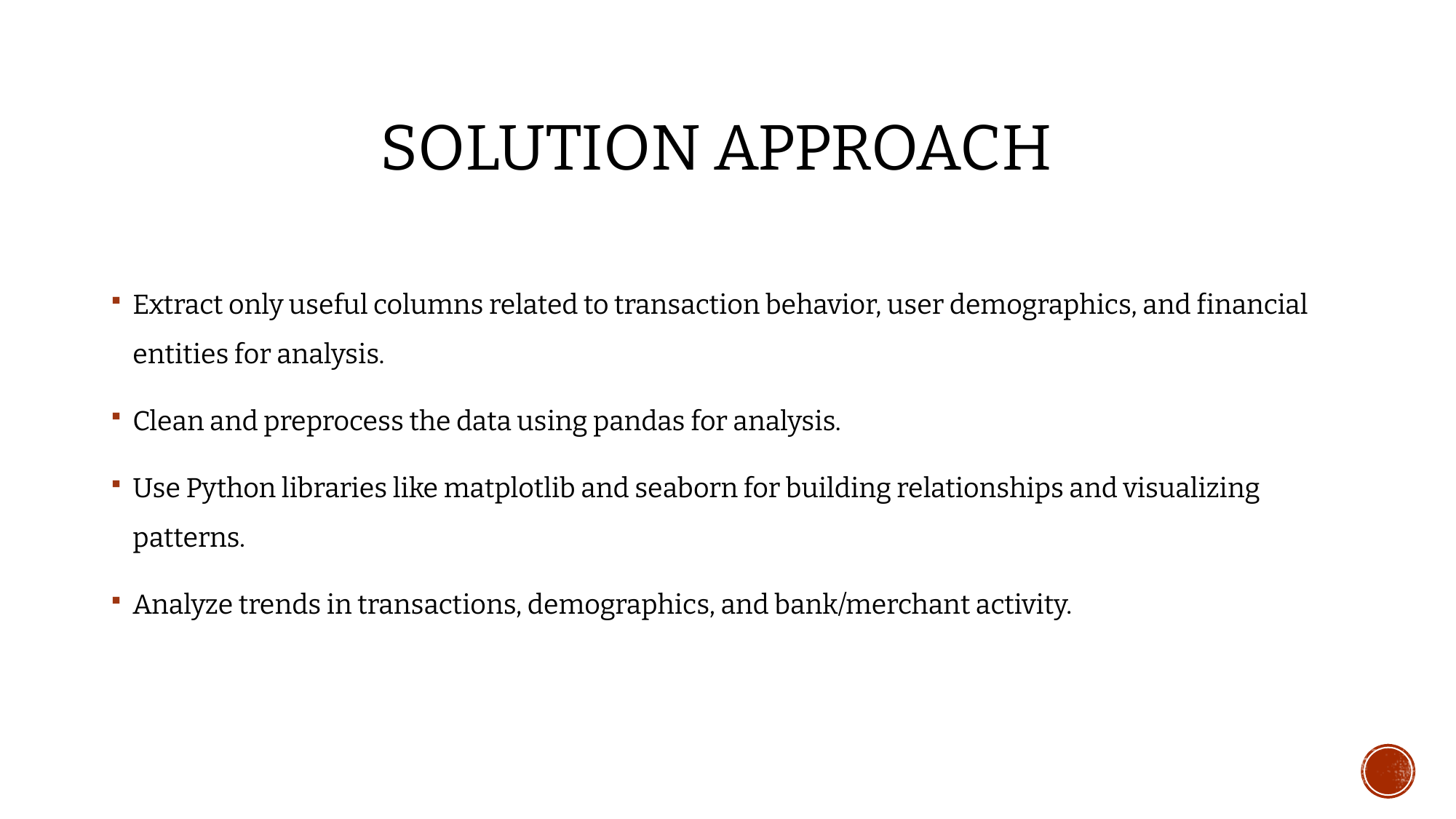

# Solution approach
Extract only useful columns related to transaction behavior, user demographics, and financial entities for analysis.
Clean and preprocess the data using pandas for analysis.
Use Python libraries like matplotlib and seaborn for building relationships and visualizing patterns.
Analyze trends in transactions, demographics, and bank/merchant activity.